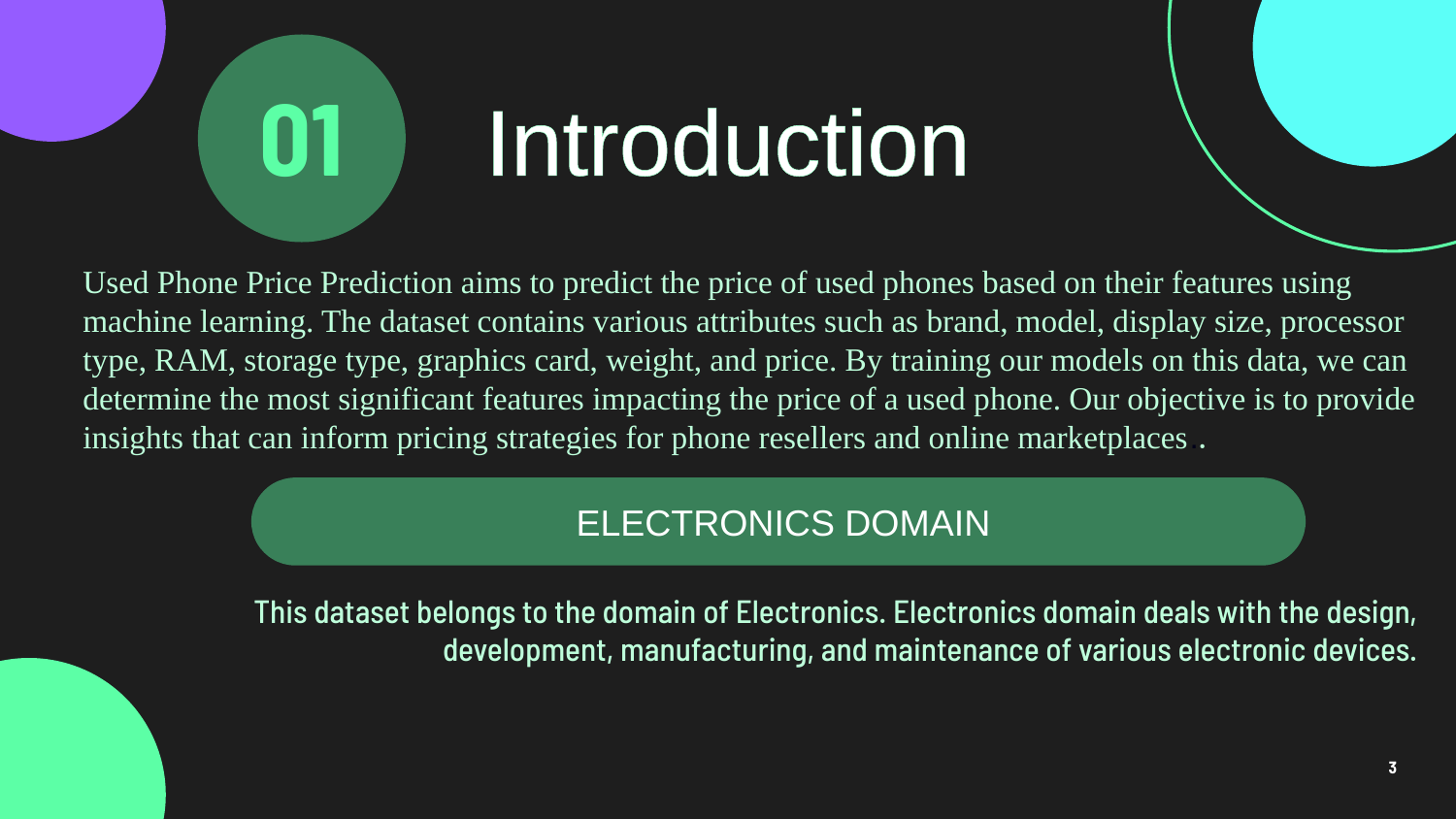

# Introduction
01
Used Phone Price Prediction aims to predict the price of used phones based on their features using machine learning. The dataset contains various attributes such as brand, model, display size, processor type, RAM, storage type, graphics card, weight, and price. By training our models on this data, we can determine the most significant features impacting the price of a used phone. Our objective is to provide insights that can inform pricing strategies for phone resellers and online marketplaces..
 ELECTRONICS DOMAIN
This dataset belongs to the domain of Electronics. Electronics domain deals with the design, development, manufacturing, and maintenance of various electronic devices.
3